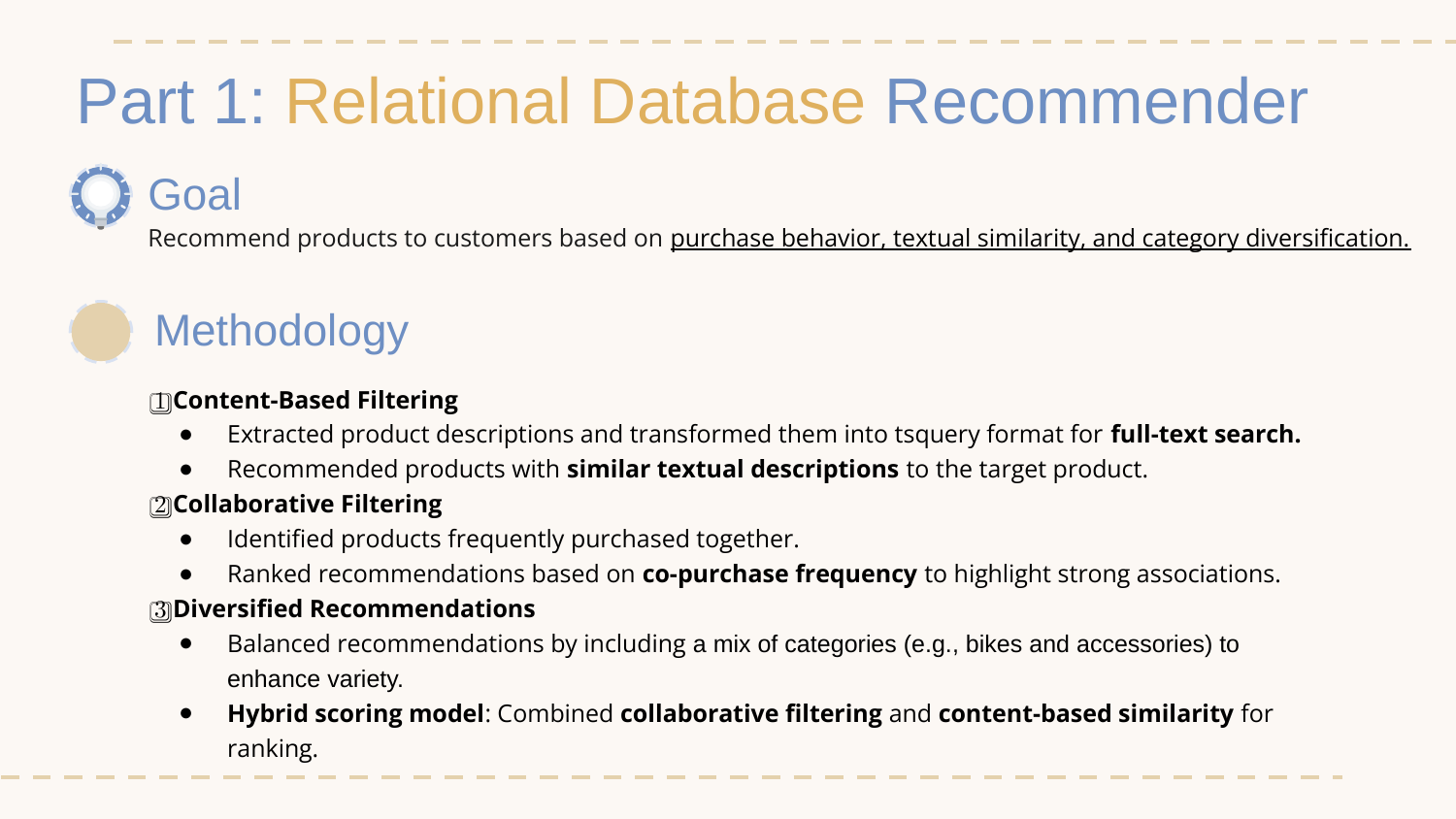

# Part 1: Relational Database Recommender

Goal

$100M
Recommend products to customers based on purchase behavior, textual similarity, and category diversification.

Methodology

1️⃣ Content-Based Filtering
Extracted product descriptions and transformed them into tsquery format for full-text search.
Recommended products with similar textual descriptions to the target product.
2️⃣ Collaborative Filtering
Identified products frequently purchased together.
Ranked recommendations based on co-purchase frequency to highlight strong associations.
3️⃣ Diversified Recommendations
Balanced recommendations by including a mix of categories (e.g., bikes and accessories) to enhance variety.
Hybrid scoring model: Combined collaborative filtering and content-based similarity for ranking.